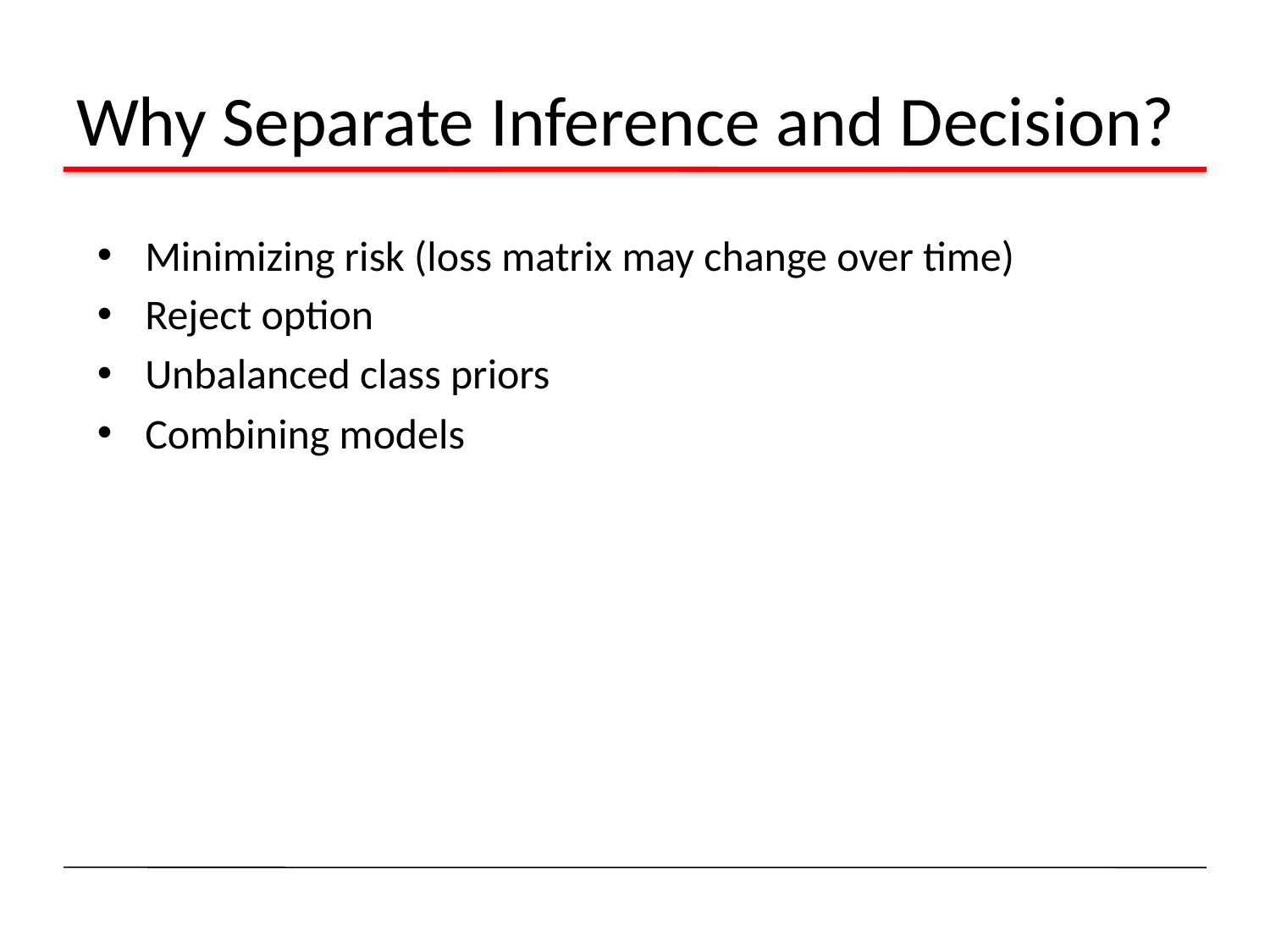

# Why Separate Inference and Decision?
Minimizing risk (loss matrix may change over time)
Reject option
Unbalanced class priors
Combining models